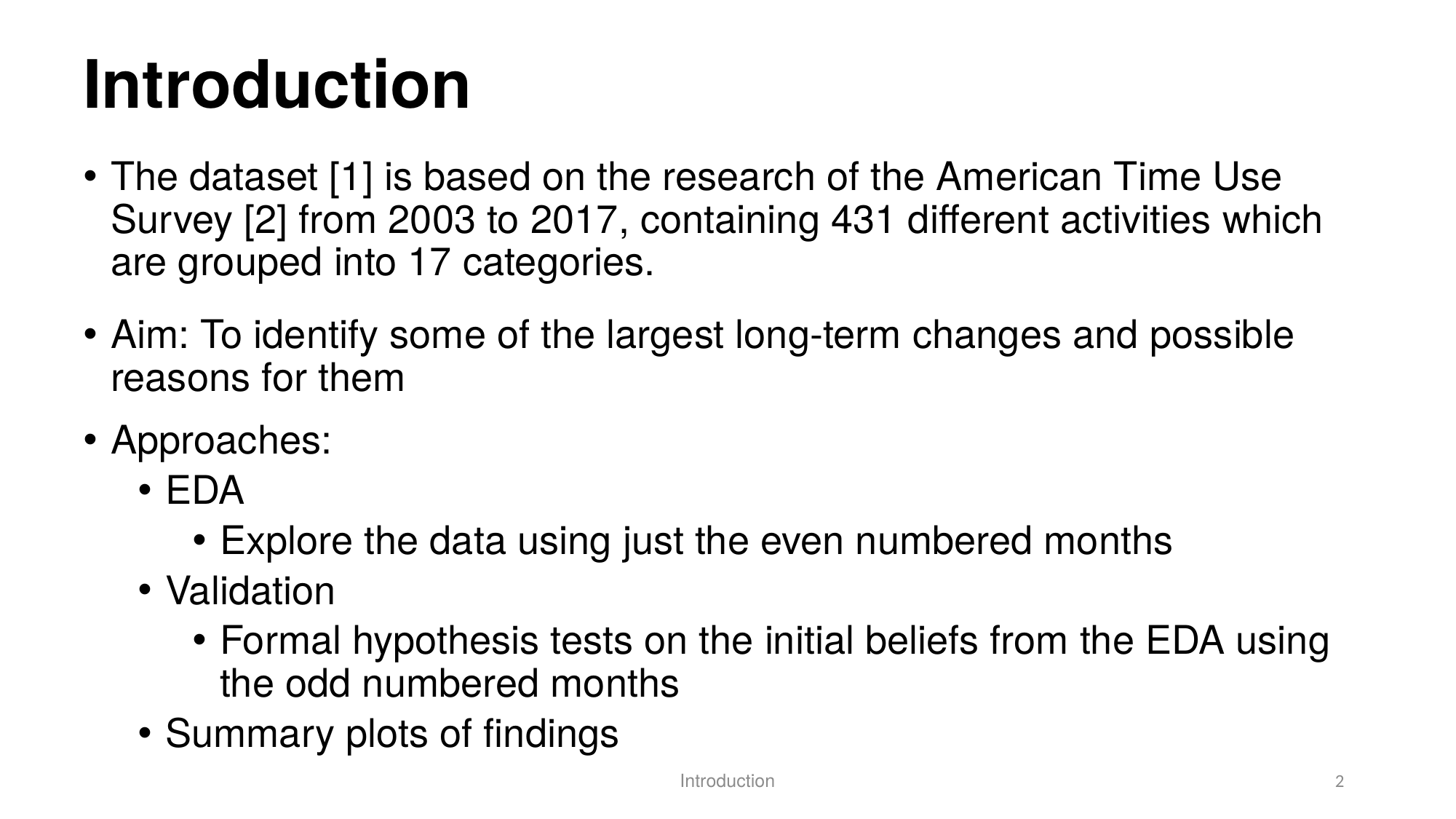

# Introduction
The dataset [1] is based on the research of the American Time Use Survey [2] from 2003 to 2017, containing 431 different activities which are grouped into 17 categories.
Aim: To identify some of the largest long-term changes and possible reasons for them
Approaches:
EDA
Explore the data using just the even numbered months
Validation
Formal hypothesis tests on the initial beliefs from the EDA using the odd numbered months
Summary plots of findings
Introduction
2